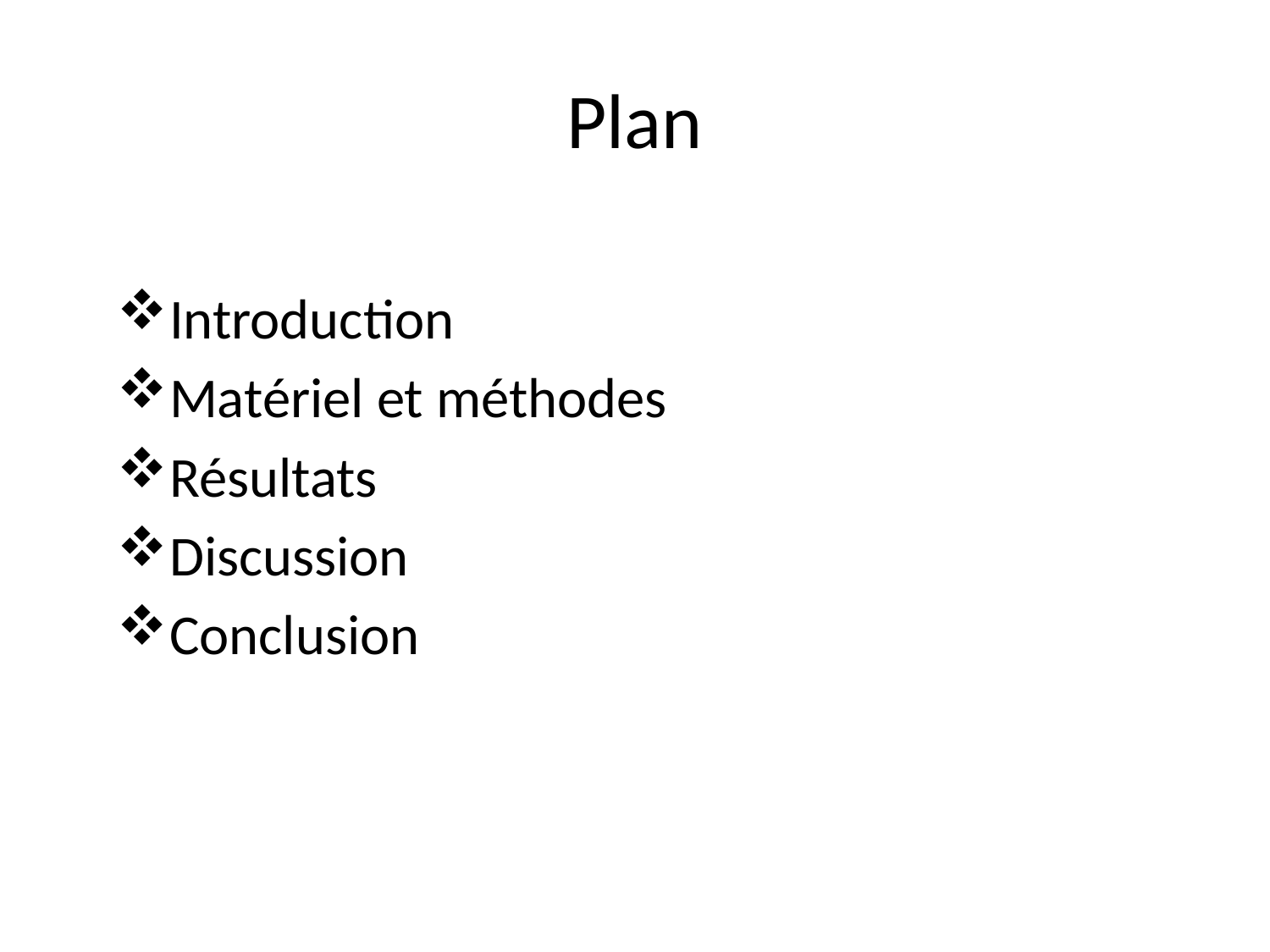

# Plan
Introduction
Matériel et méthodes
Résultats
Discussion
Conclusion